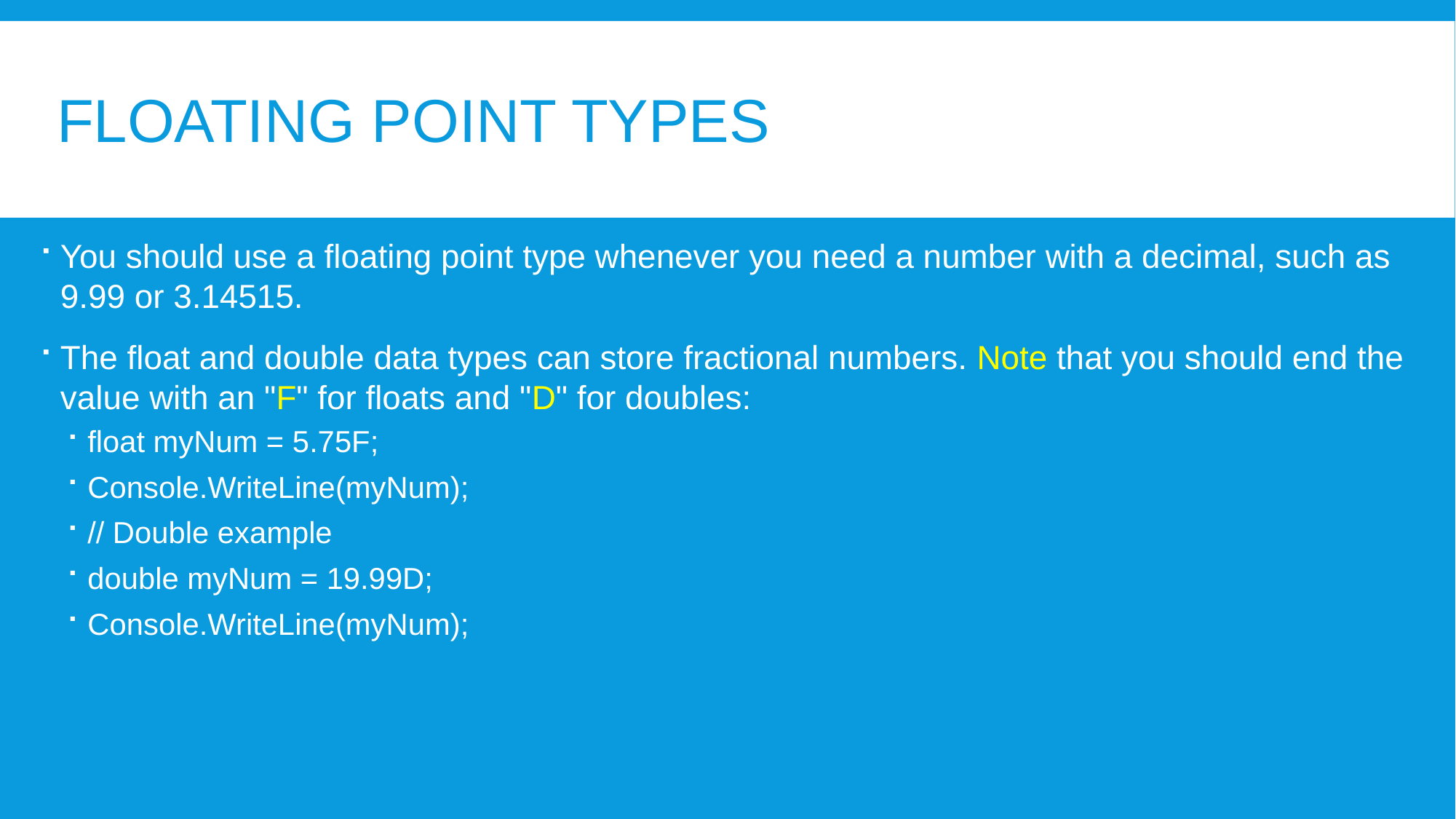

# Floating Point Types
You should use a floating point type whenever you need a number with a decimal, such as 9.99 or 3.14515.
The float and double data types can store fractional numbers. Note that you should end the value with an "F" for floats and "D" for doubles:
float myNum = 5.75F;
Console.WriteLine(myNum);
// Double example
double myNum = 19.99D;
Console.WriteLine(myNum);